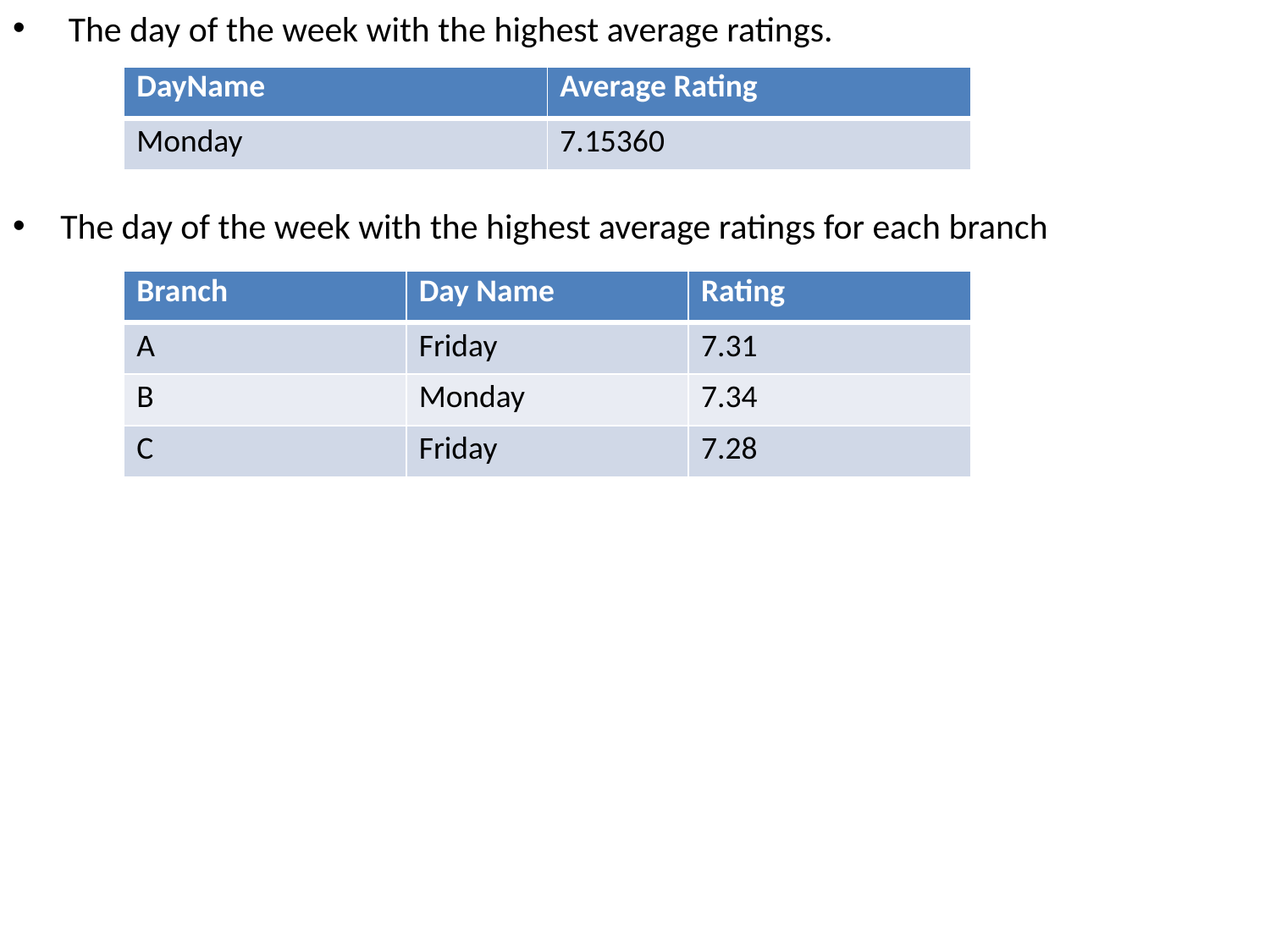

The day of the week with the highest average ratings.

The day of the week with the highest average ratings for each branch
| DayName | Average Rating |
| --- | --- |
| Monday | 7.15360 |
| Branch | Day Name | Rating |
| --- | --- | --- |
| A | Friday | 7.31 |
| B | Monday | 7.34 |
| C | Friday | 7.28 |